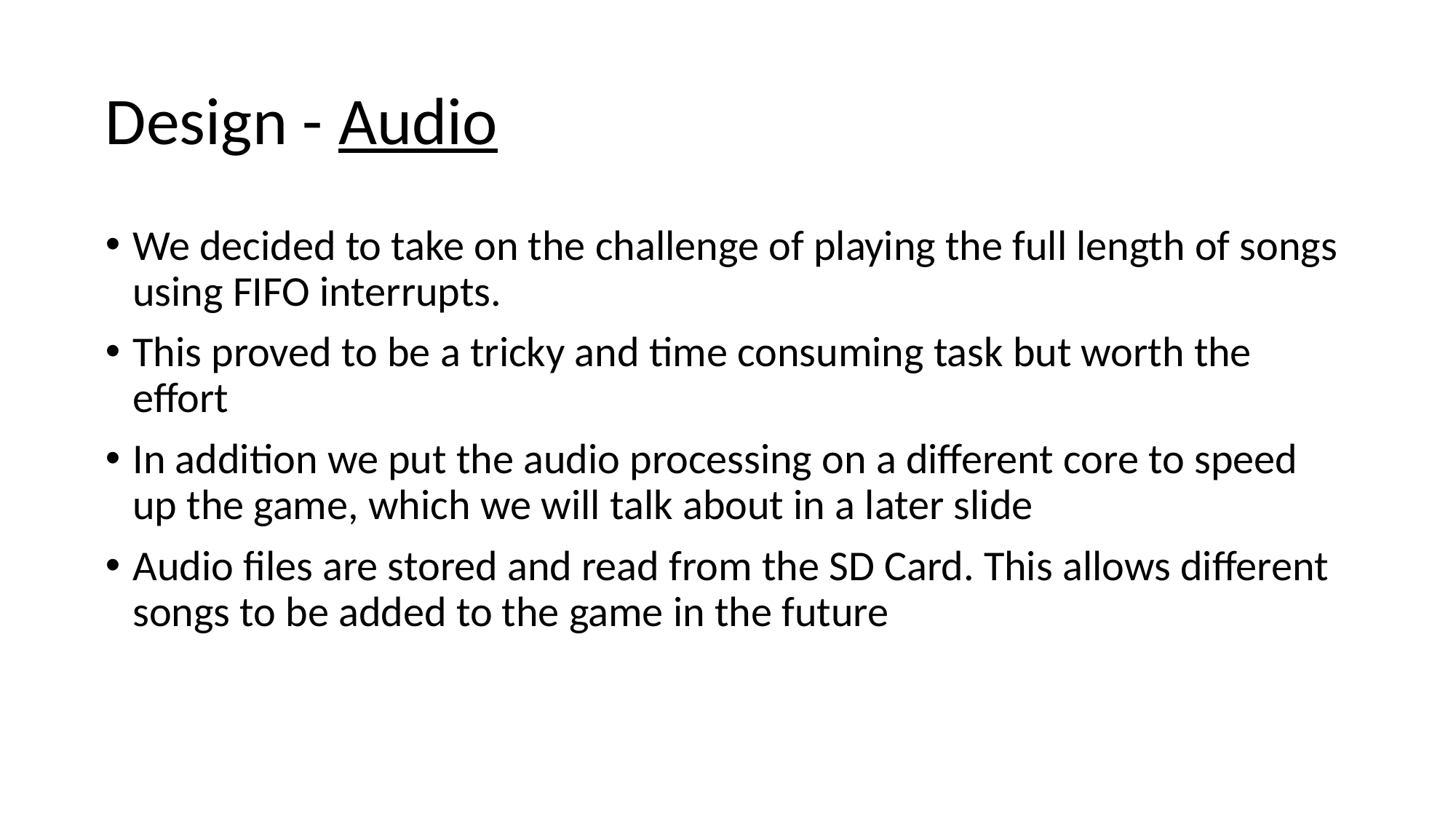

# Design - Audio
We decided to take on the challenge of playing the full length of songs using FIFO interrupts.
This proved to be a tricky and time consuming task but worth the effort
In addition we put the audio processing on a different core to speed up the game, which we will talk about in a later slide
Audio files are stored and read from the SD Card. This allows different songs to be added to the game in the future